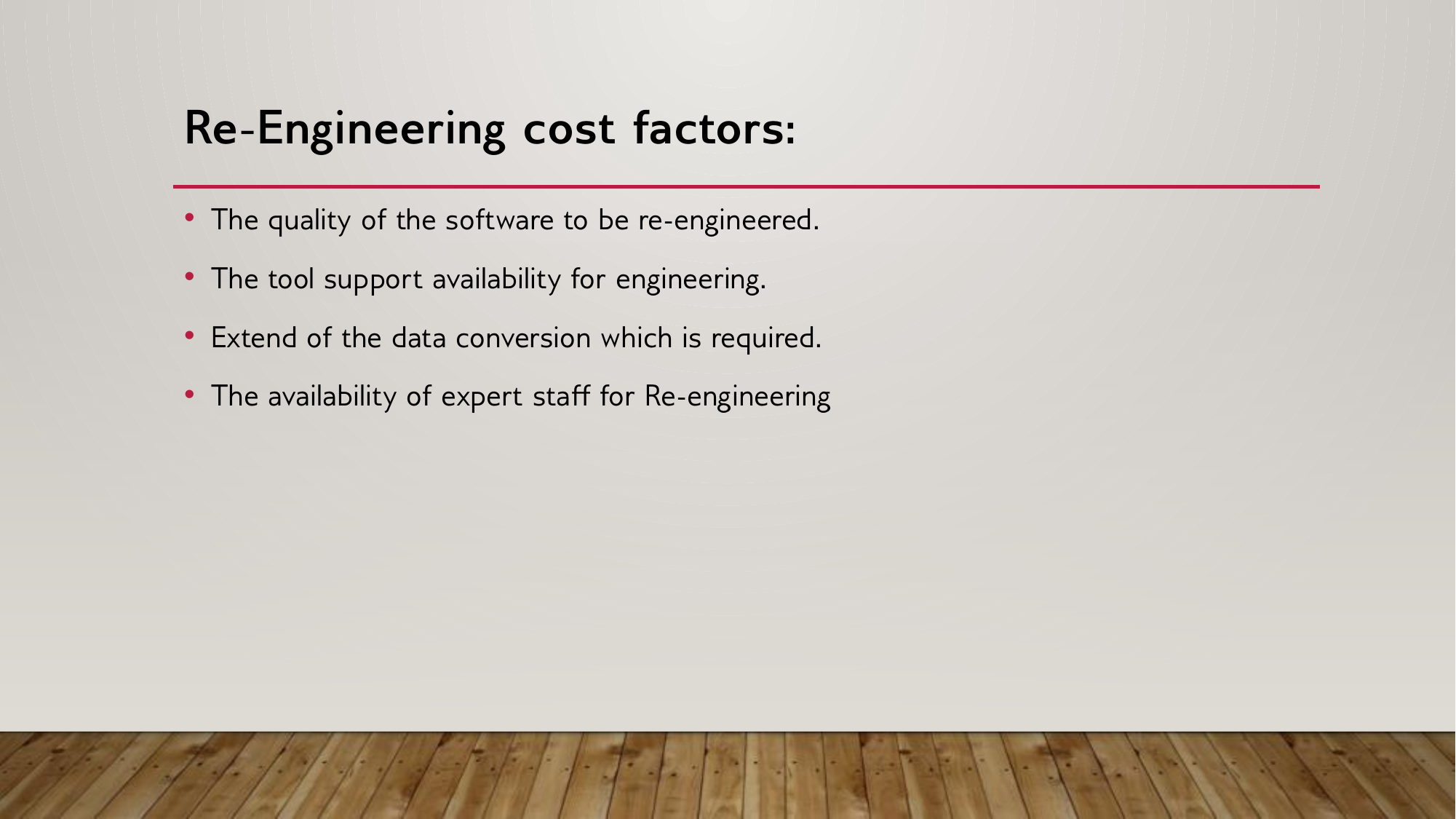

# Re-Engineering cost factors:
The quality of the software to be re-engineered.
The tool support availability for engineering.
Extend of the data conversion which is required.
The availability of expert staff for Re-engineering